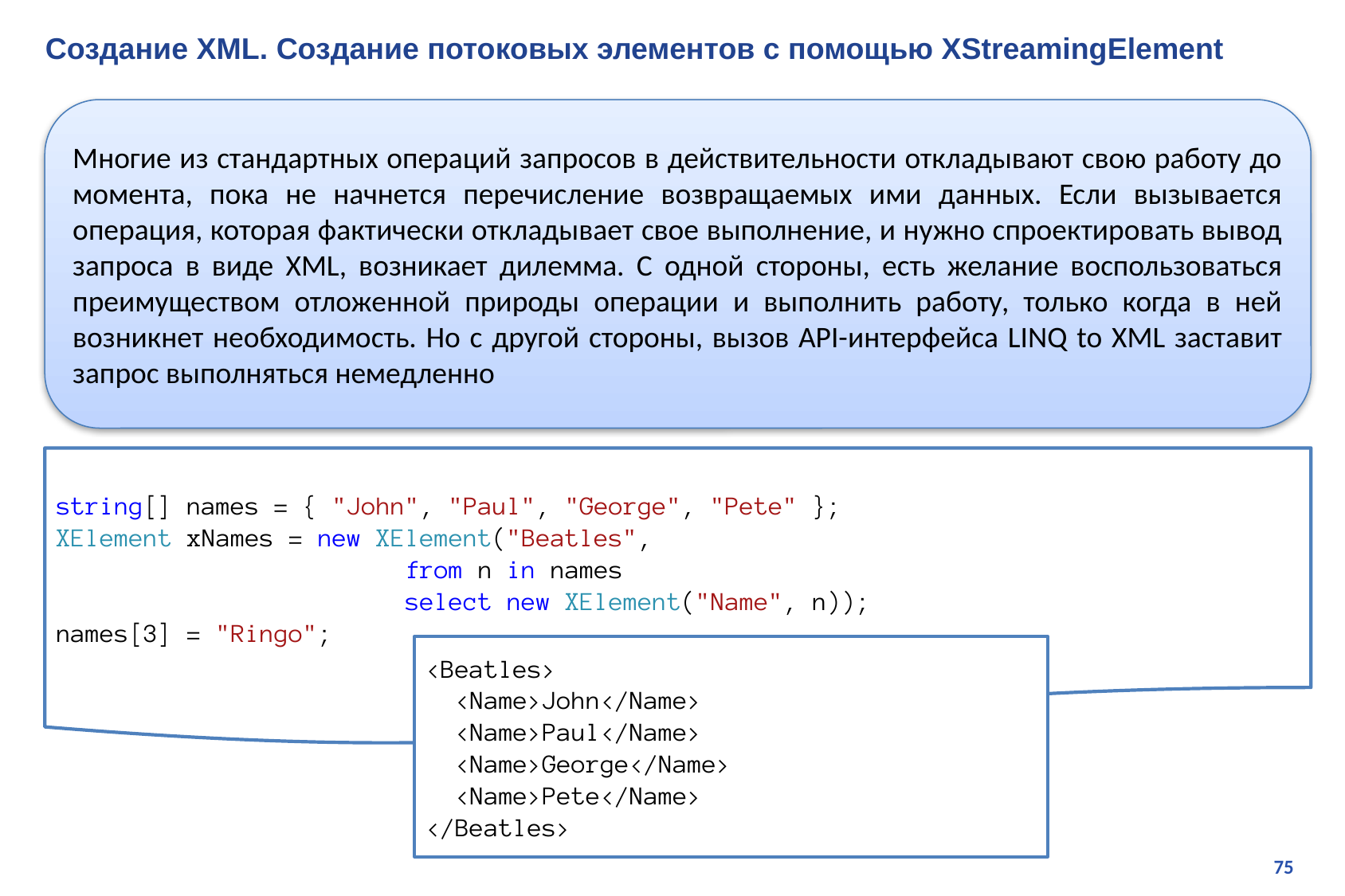

# Создание XML. Создание потоковых элементов с помощью XStreamingElement
Многие из стандартных операций запросов в действительности откладывают свою работу до момента, пока не начнется перечисление возвращаемых ими данных. Если вызывается операция, которая фактически откладывает свое выполнение, и нужно спроектировать вывод запроса в виде XML, возникает дилемма. С одной стороны, есть желание воспользоваться преимуществом отложенной природы операции и выполнить работу, только когда в ней возникнет необходимость. Но с другой стороны, вызов API-интерфейса LINQ to XML заставит запрос выполняться немедленно
string[] names = { "John", "Paul", "George", "Pete" };
XElement xNames = new XElement("Beatles",
                        from n in names
                        select new XElement("Name", n));
names[3] = "Ringo";
<Beatles>
  <Name>John</Name>
  <Name>Paul</Name>
  <Name>George</Name>
  <Name>Pete</Name>
</Beatles>